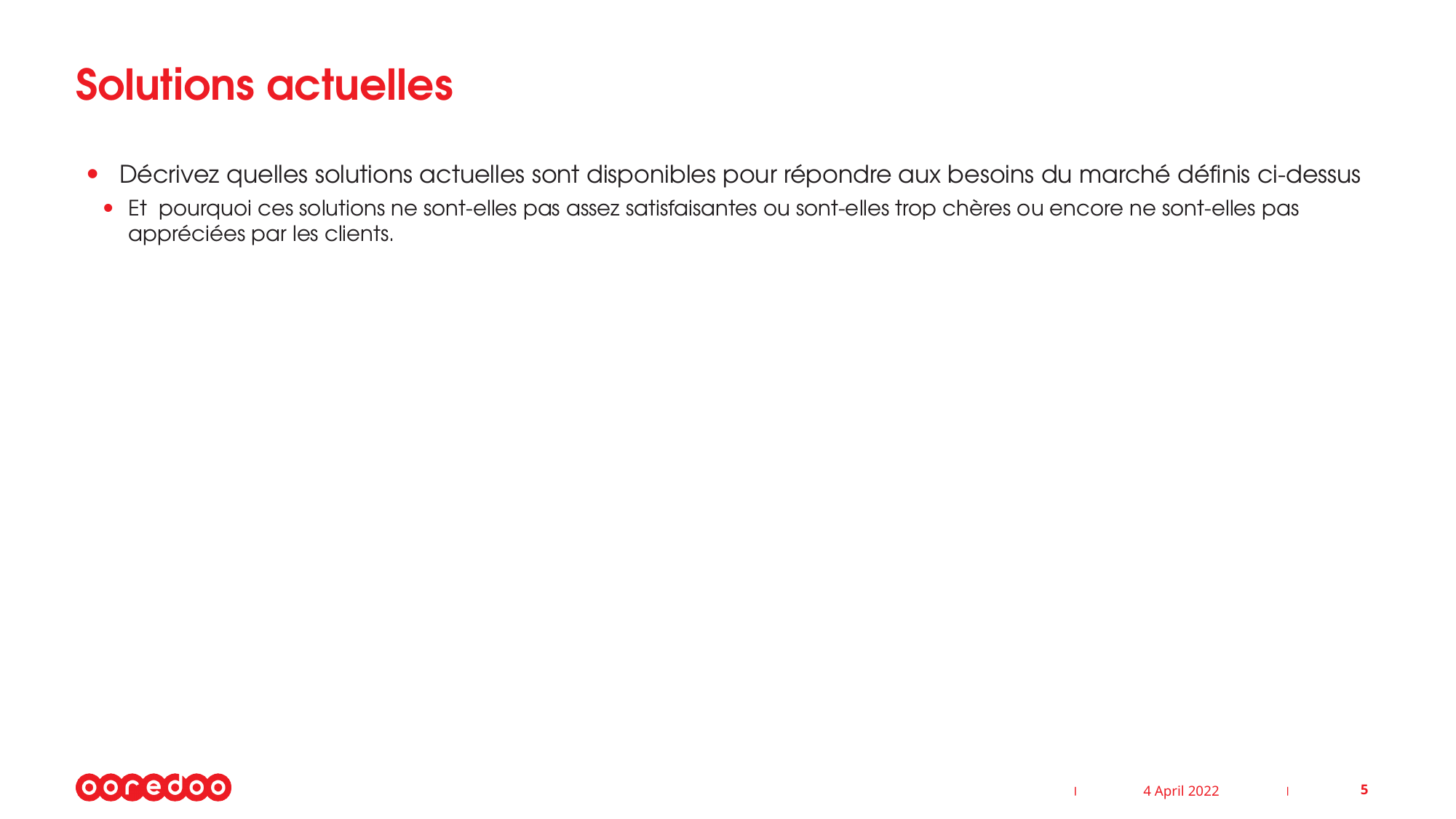

# Solutions actuelles
Décrivez quelles solutions actuelles sont disponibles pour répondre aux besoins du marché définis ci-dessus
Et  pourquoi ces solutions ne sont-elles pas assez satisfaisantes ou sont-elles trop chères ou encore ne sont-elles pas appréciées par les clients.

4 April 2022

5